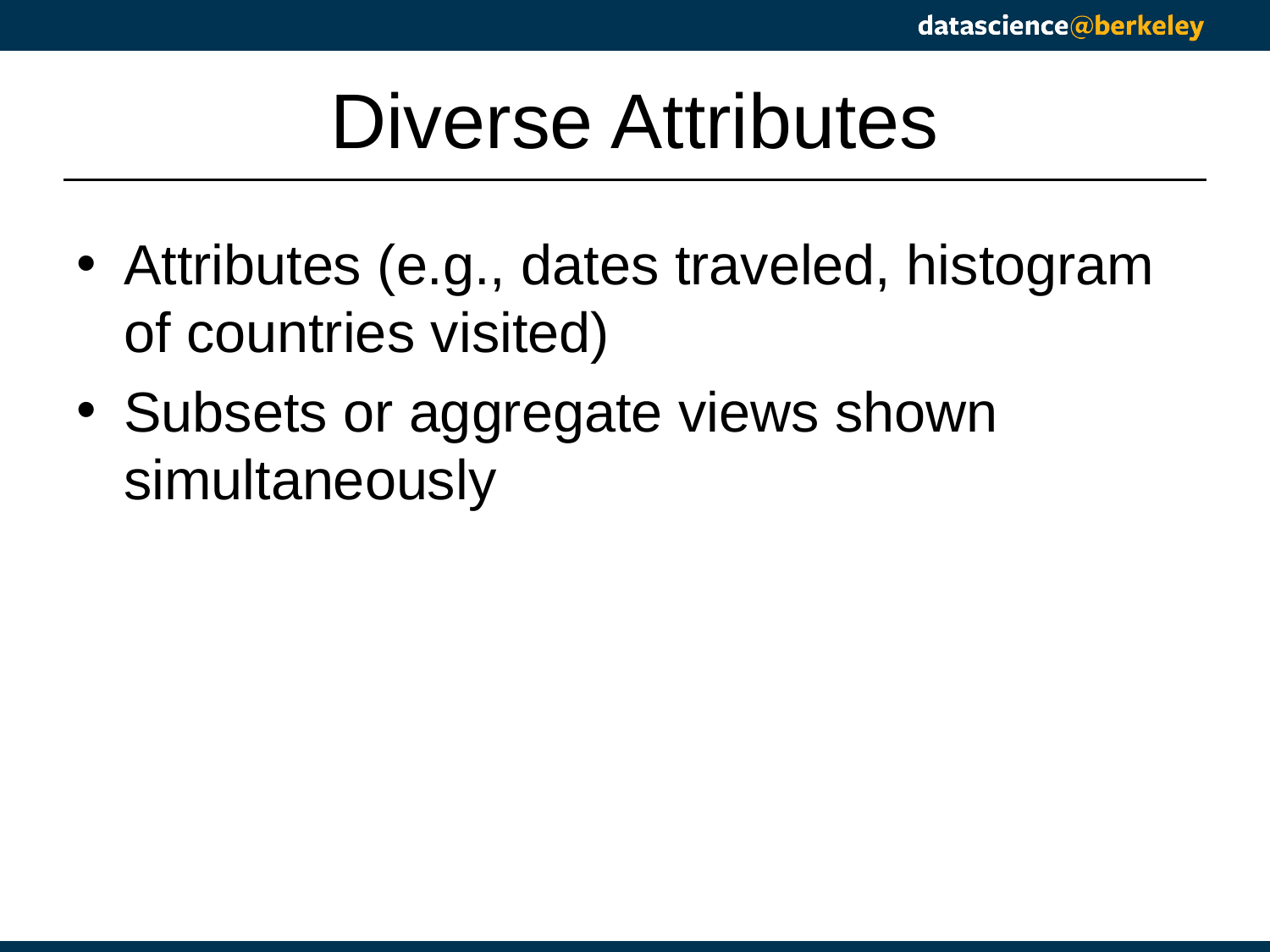

# Diverse Attributes
Attributes (e.g., dates traveled, histogram of countries visited)
Subsets or aggregate views shown simultaneously